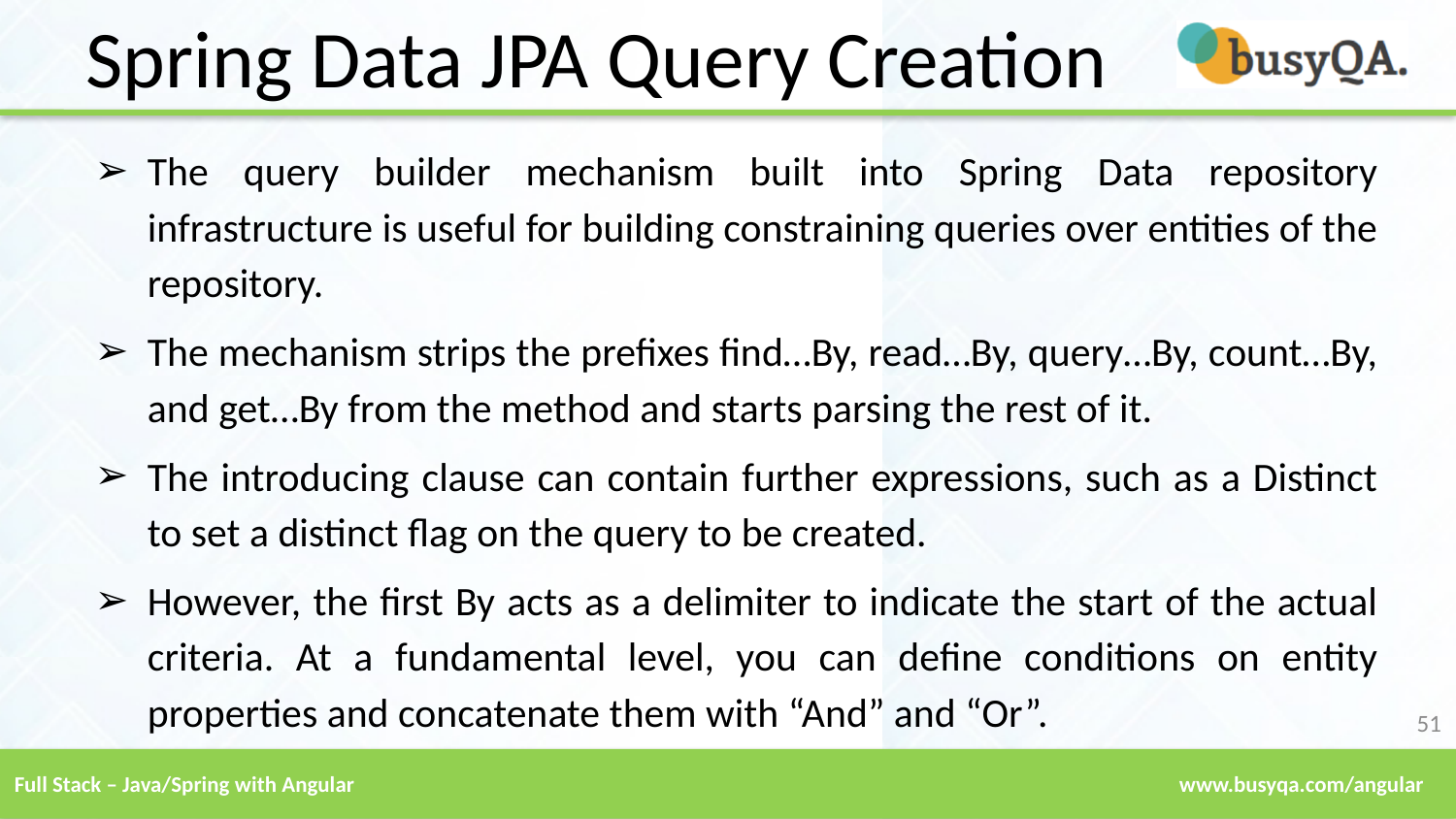

Spring Data JPA Query Creation
The query builder mechanism built into Spring Data repository infrastructure is useful for building constraining queries over entities of the repository.
The mechanism strips the prefixes find…By, read…By, query…By, count…By, and get…By from the method and starts parsing the rest of it.
The introducing clause can contain further expressions, such as a Distinct to set a distinct flag on the query to be created.
However, the first By acts as a delimiter to indicate the start of the actual criteria. At a fundamental level, you can define conditions on entity properties and concatenate them with “And” and “Or”.